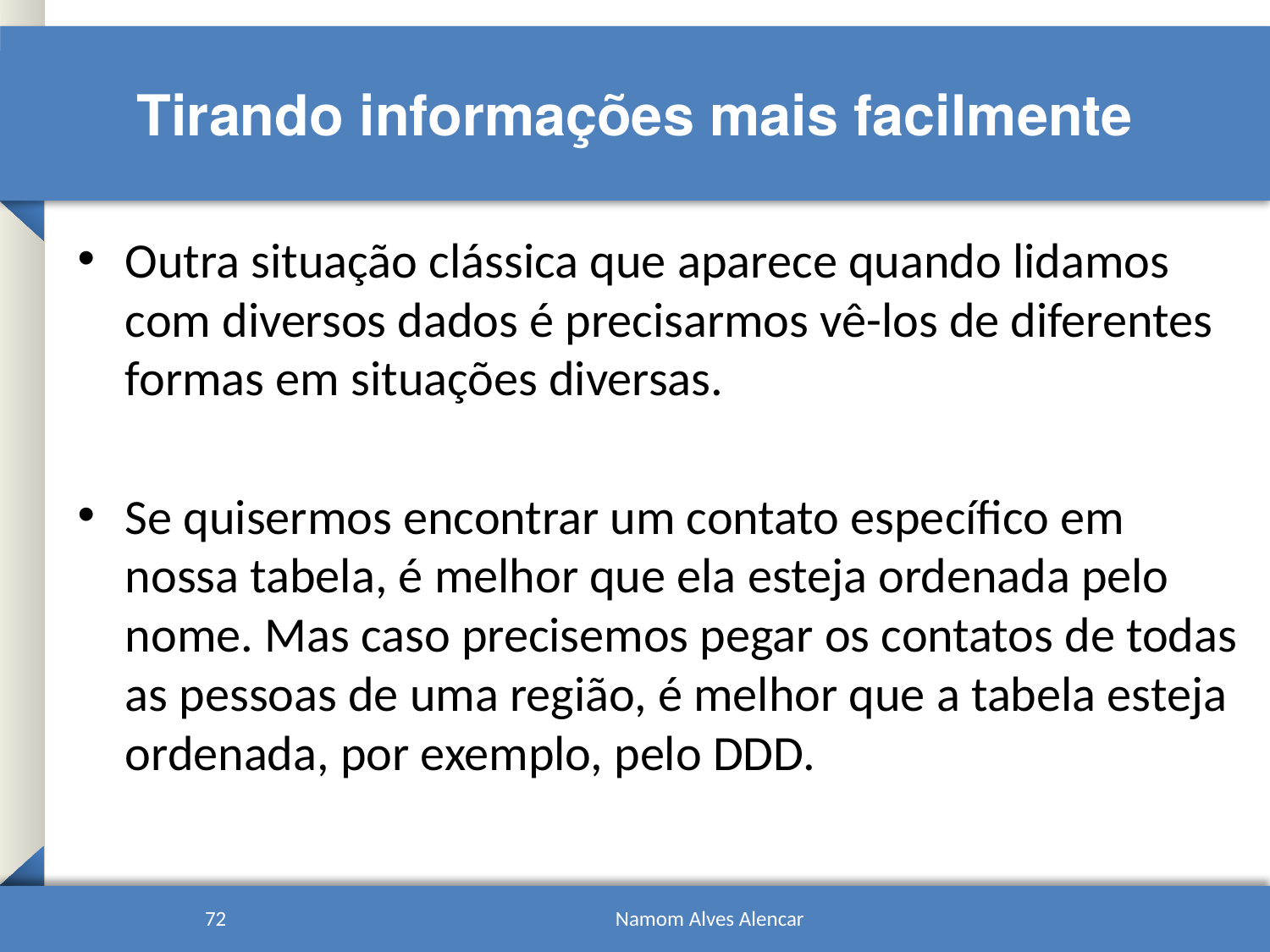

# Tirando informações mais facilmente
Outra situação clássica que aparece quando lidamos com diversos dados é precisarmos vê-los de diferentes formas em situações diversas.

Se quisermos encontrar um contato específico em nossa tabela, é melhor que ela esteja ordenada pelo nome. Mas caso precisemos pegar os contatos de todas as pessoas de uma região, é melhor que a tabela esteja ordenada, por exemplo, pelo DDD.
72
Namom Alves Alencar